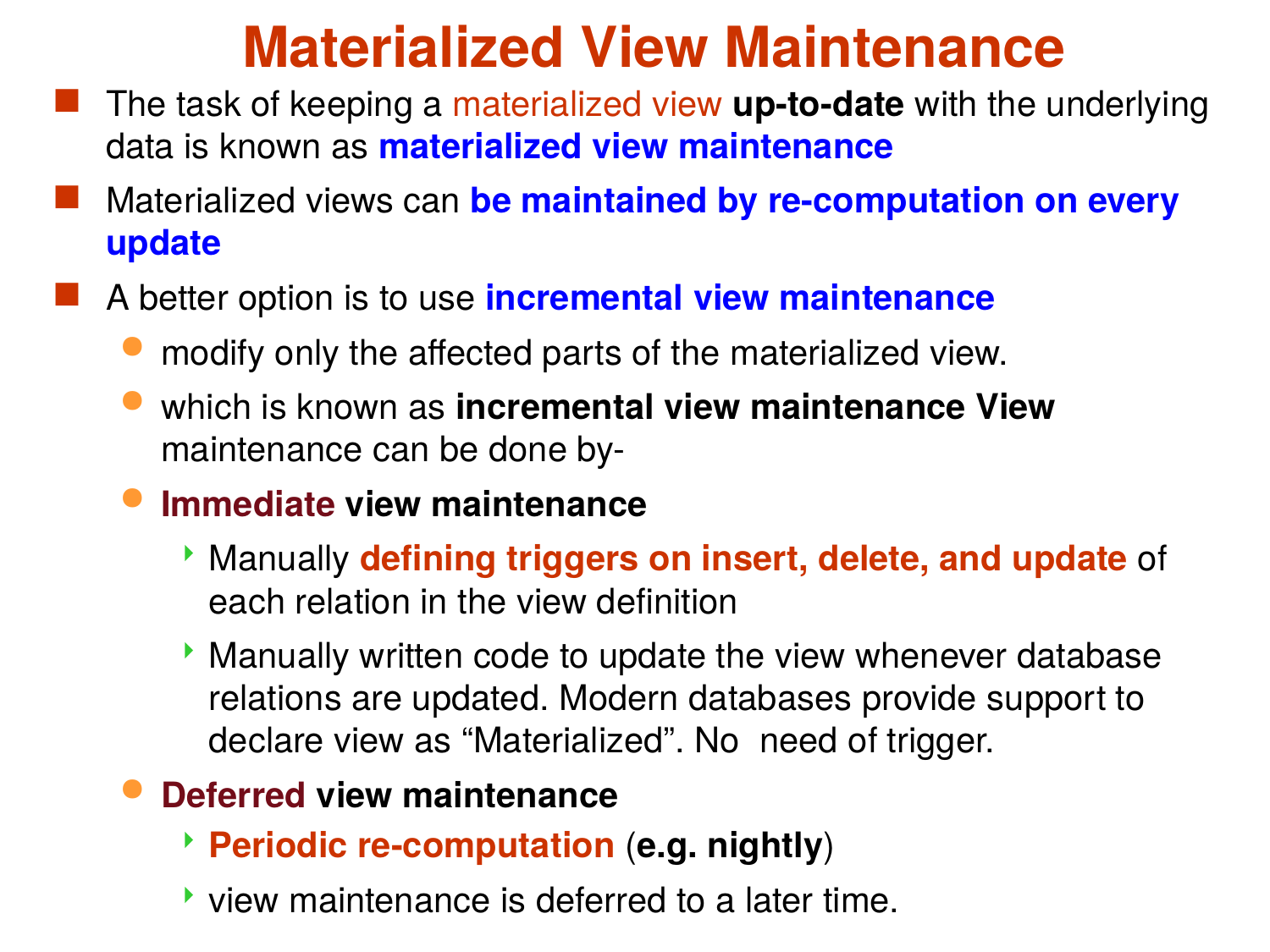

# Materialized View Maintenance
The task of keeping a materialized view up-to-date with the underlying data is known as materialized view maintenance
Materialized views can be maintained by re-computation on every update
A better option is to use incremental view maintenance
modify only the affected parts of the materialized view.
which is known as incremental view maintenance View maintenance can be done by-
Immediate view maintenance
Manually defining triggers on insert, delete, and update of each relation in the view definition
Manually written code to update the view whenever database relations are updated. Modern databases provide support to declare view as “Materialized”. No  need of trigger.
Deferred view maintenance
Periodic re-computation (e.g. nightly)
view maintenance is deferred to a later time.